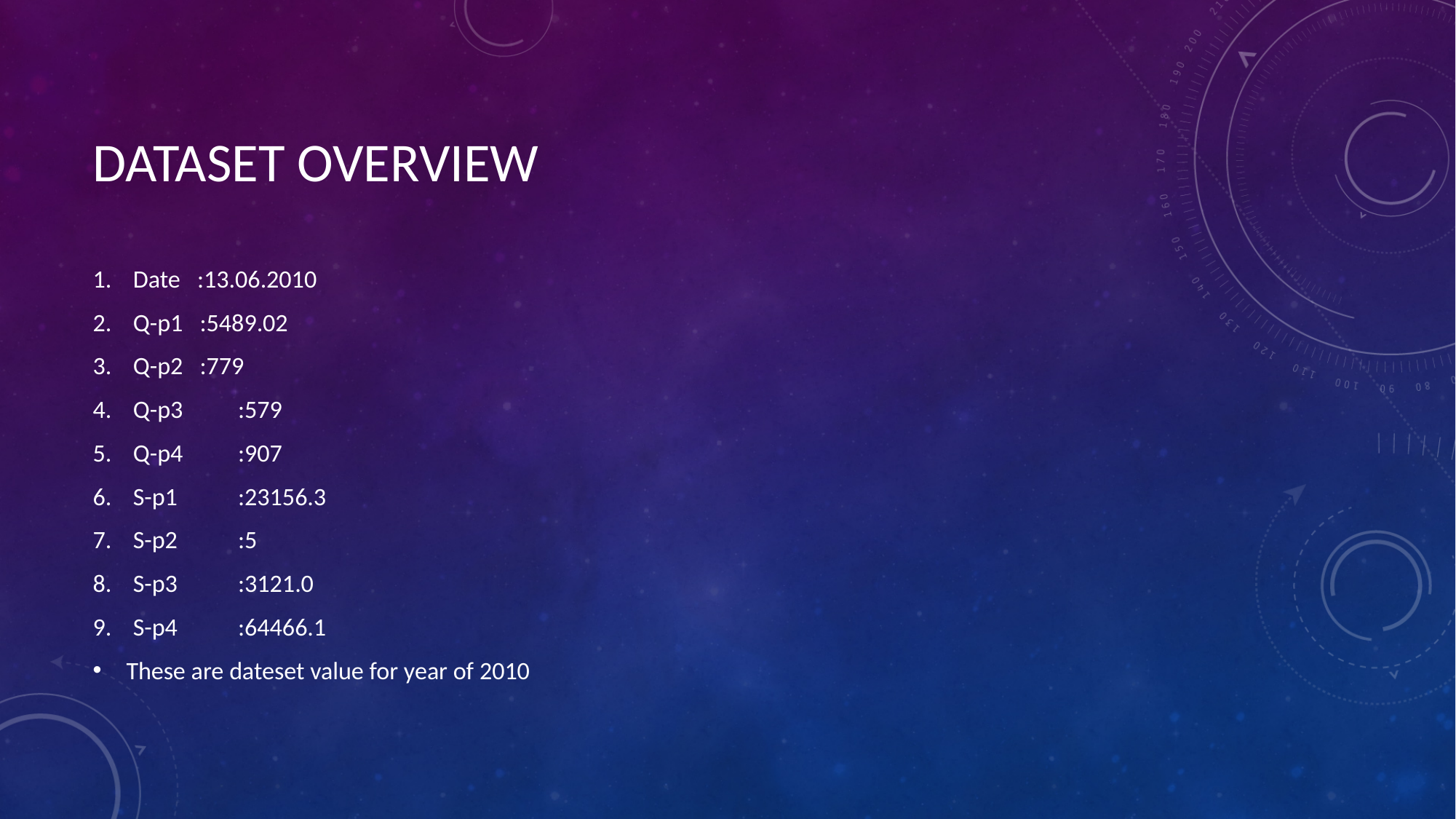

# Dataset overview
Date   :13.06.2010
Q-p1   :5489.02
Q-p2   :779
Q-p3	 :579
Q-p4	 :907
S-p1	 :23156.3
S-p2	 :5
S-p3 	 :3121.0
S-p4	 :64466.1
These are dateset value for year of 2010